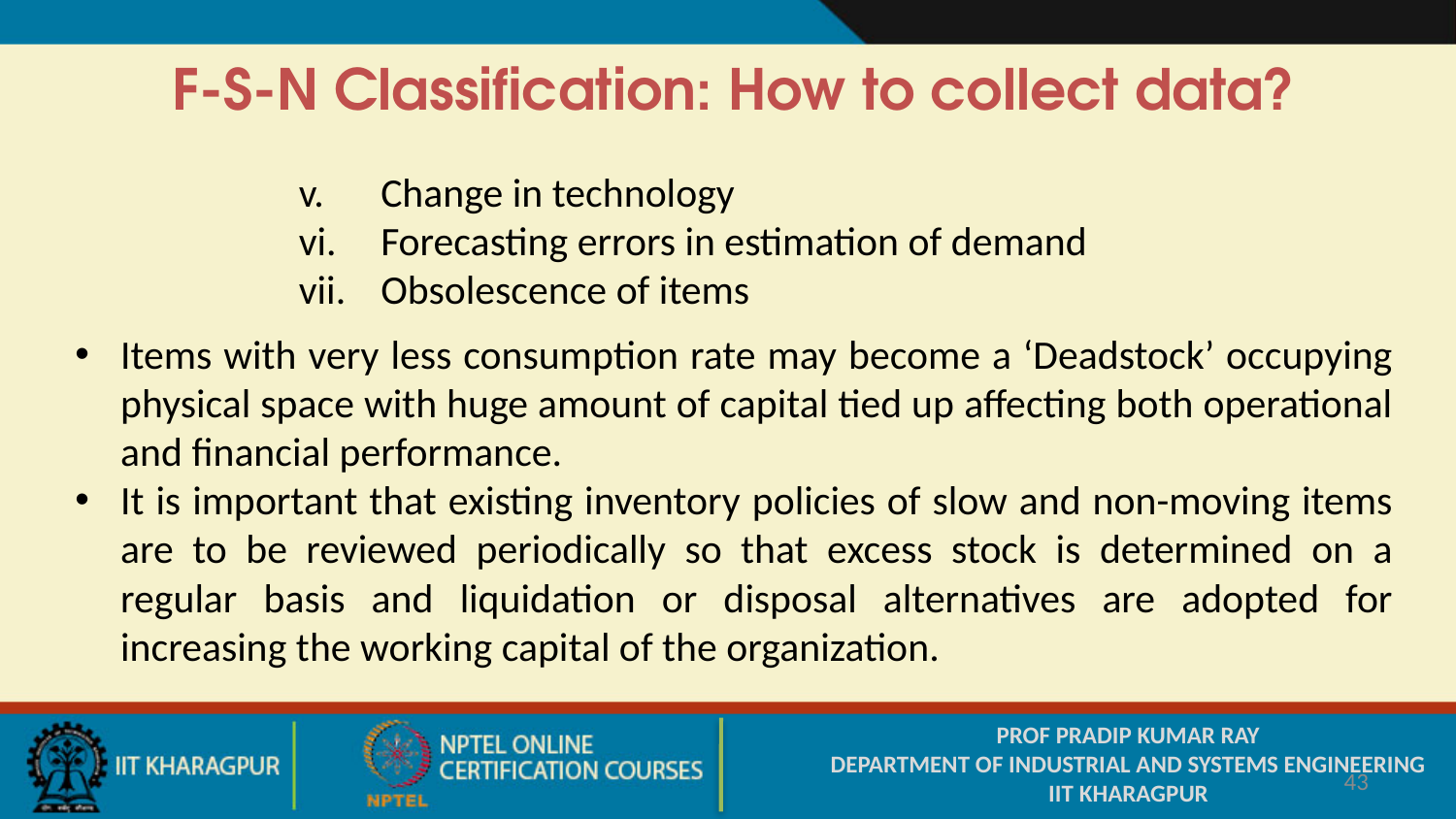

F-S-N Classification: How to collect data?
Change in technology
Forecasting errors in estimation of demand
Obsolescence of items
Items with very less consumption rate may become a ‘Deadstock’ occupying physical space with huge amount of capital tied up affecting both operational and financial performance.
It is important that existing inventory policies of slow and non-moving items are to be reviewed periodically so that excess stock is determined on a regular basis and liquidation or disposal alternatives are adopted for increasing the working capital of the organization.
PROF PRADIP KUMAR RAY
DEPARTMENT OF INDUSTRIAL AND SYSTEMS ENGINEERING
IIT KHARAGPUR
43